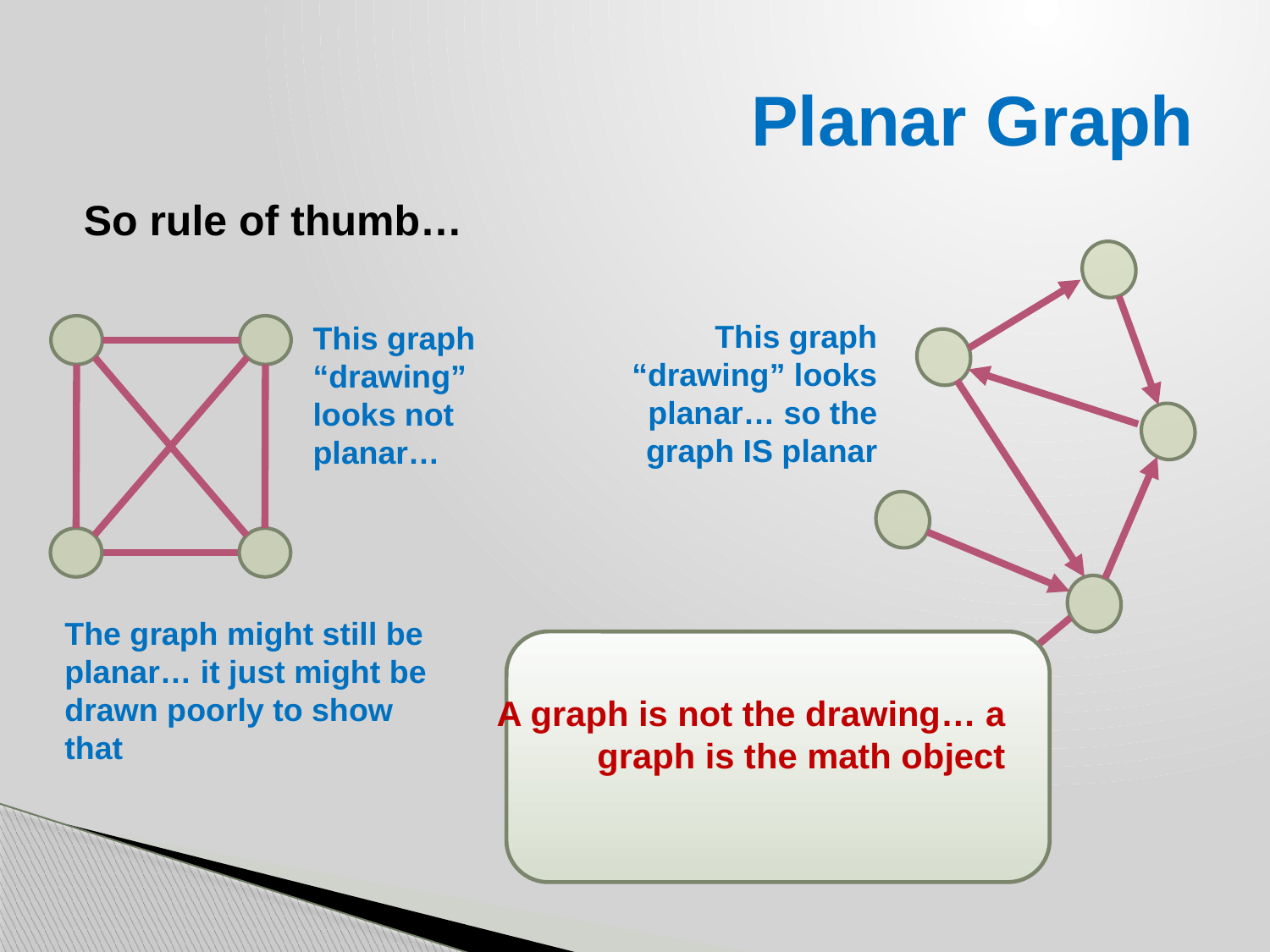

# Planar Graph
So rule of thumb…

This graph “drawing” looks planar… so the graph IS planar
This graph “drawing” looks not planar…

The graph might still be planar… it just might be drawn poorly to show that

A graph is not the drawing… a graph is the math object